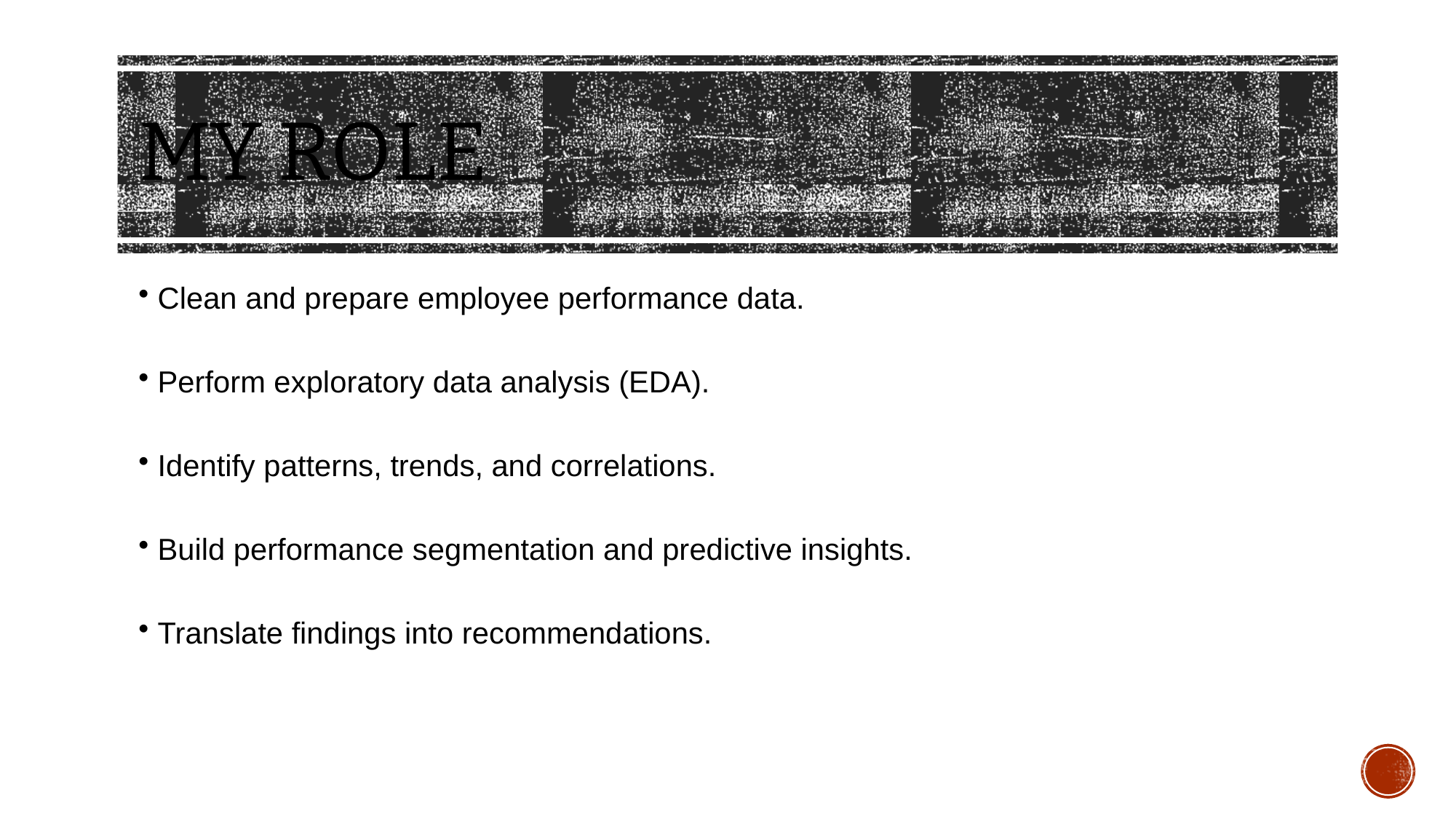

# My Role

 Clean and prepare employee performance data.

 Perform exploratory data analysis (EDA).

 Identify patterns, trends, and correlations.

 Build performance segmentation and predictive insights.

 Translate findings into recommendations.